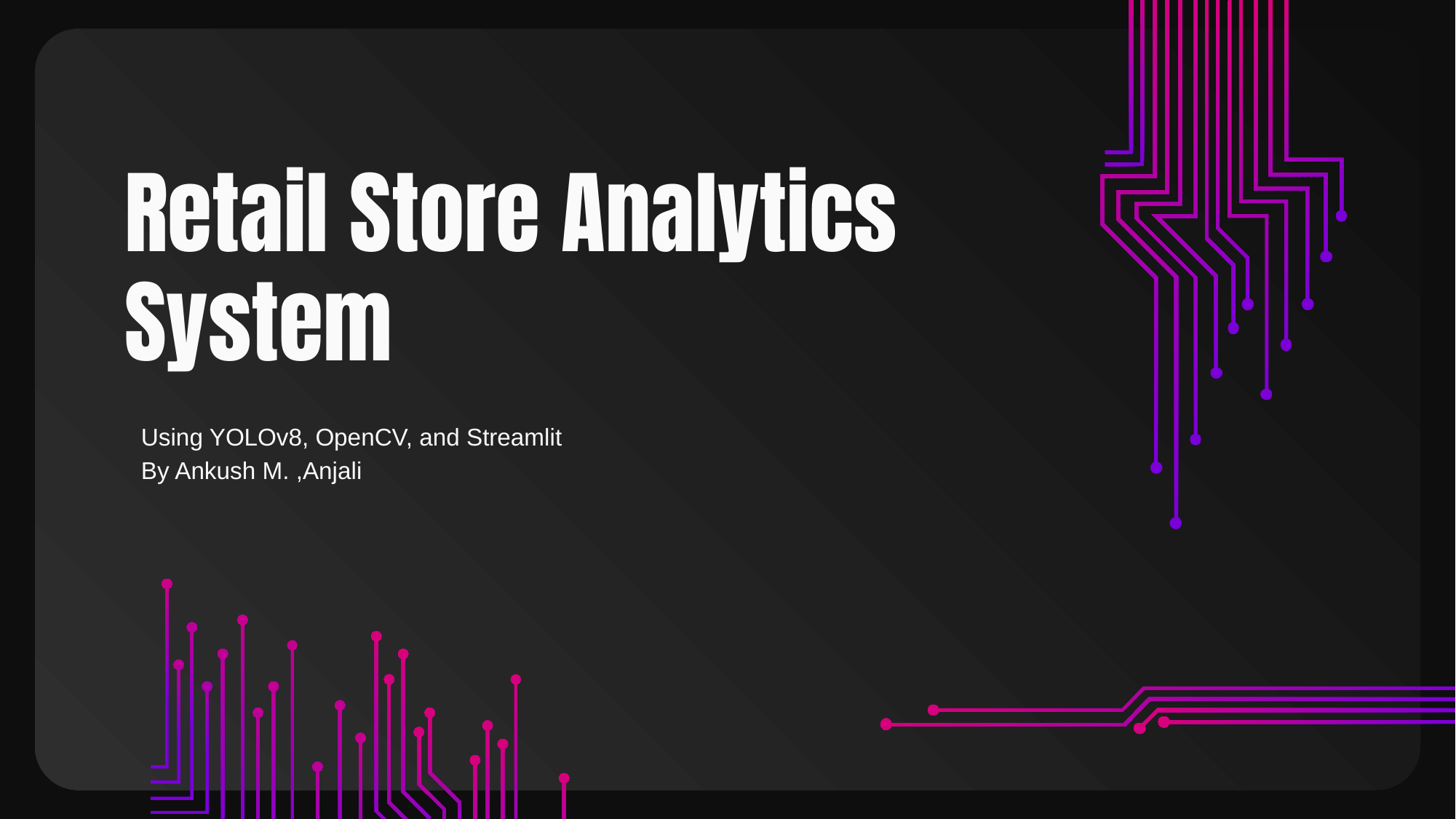

# Retail Store Analytics System
Using YOLOv8, OpenCV, and Streamlit
By Ankush M. ,Anjali